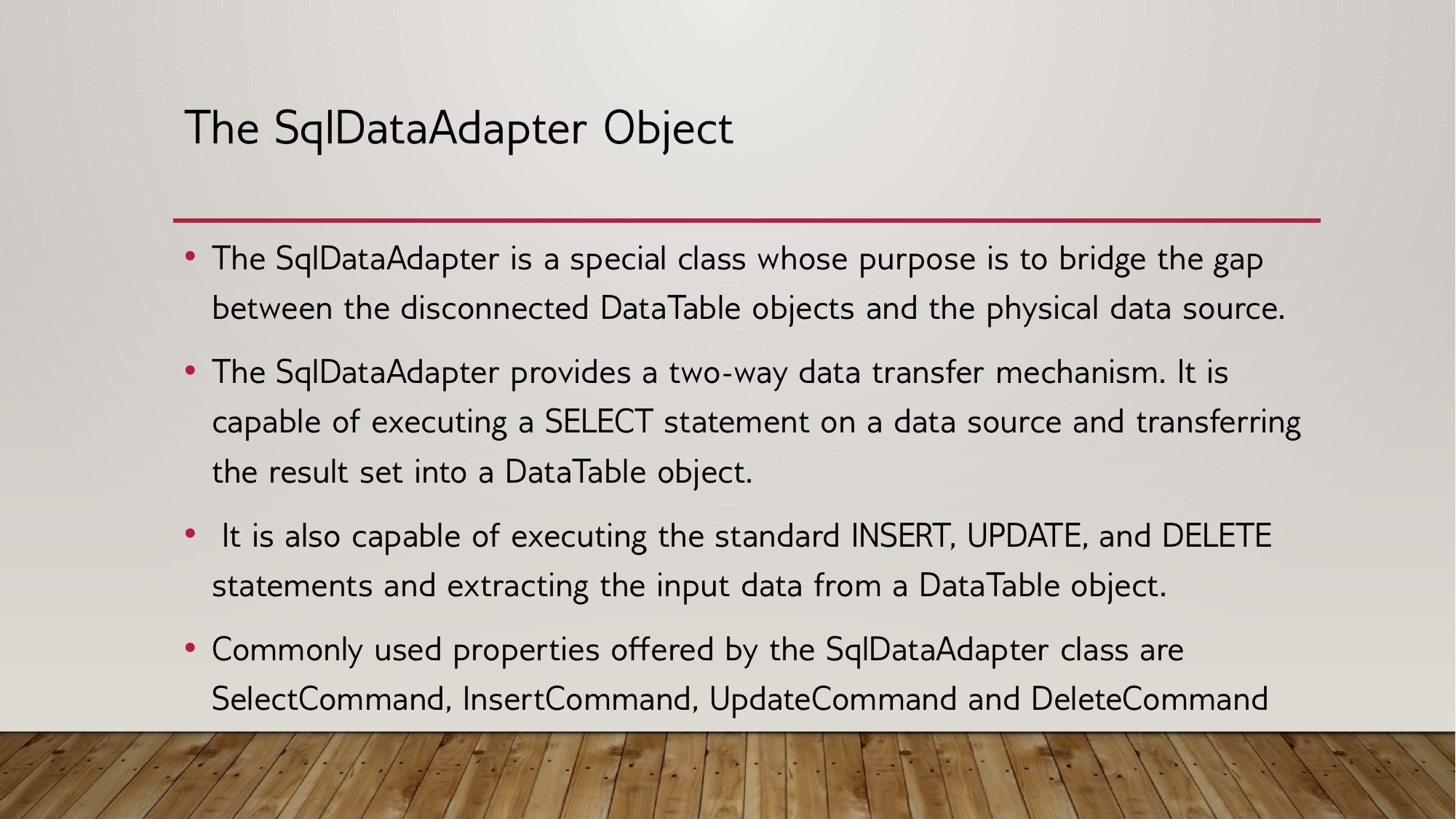

# The SqlDataAdapter Object
The SqlDataAdapter is a special class whose purpose is to bridge the gap between the disconnected DataTable objects and the physical data source.
The SqlDataAdapter provides a two-way data transfer mechanism. It is capable of executing a SELECT statement on a data source and transferring the result set into a DataTable object.
 It is also capable of executing the standard INSERT, UPDATE, and DELETE statements and extracting the input data from a DataTable object.
Commonly used properties offered by the SqlDataAdapter class are SelectCommand, InsertCommand, UpdateCommand and DeleteCommand